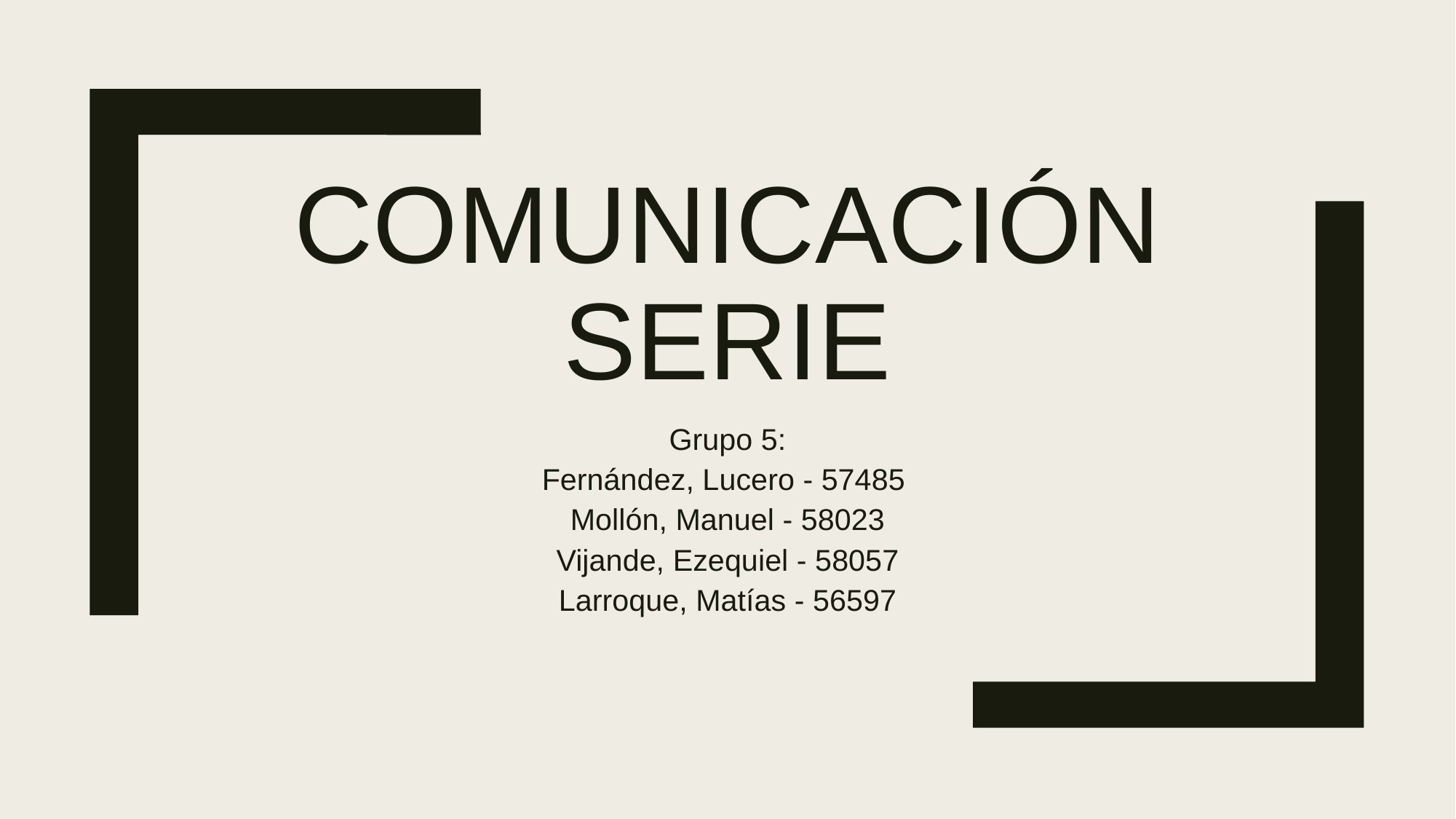

# Comunicación serie
Grupo 5:
Fernández, Lucero - 57485
Mollón, Manuel - 58023
Vijande, Ezequiel - 58057
Larroque, Matías - 56597